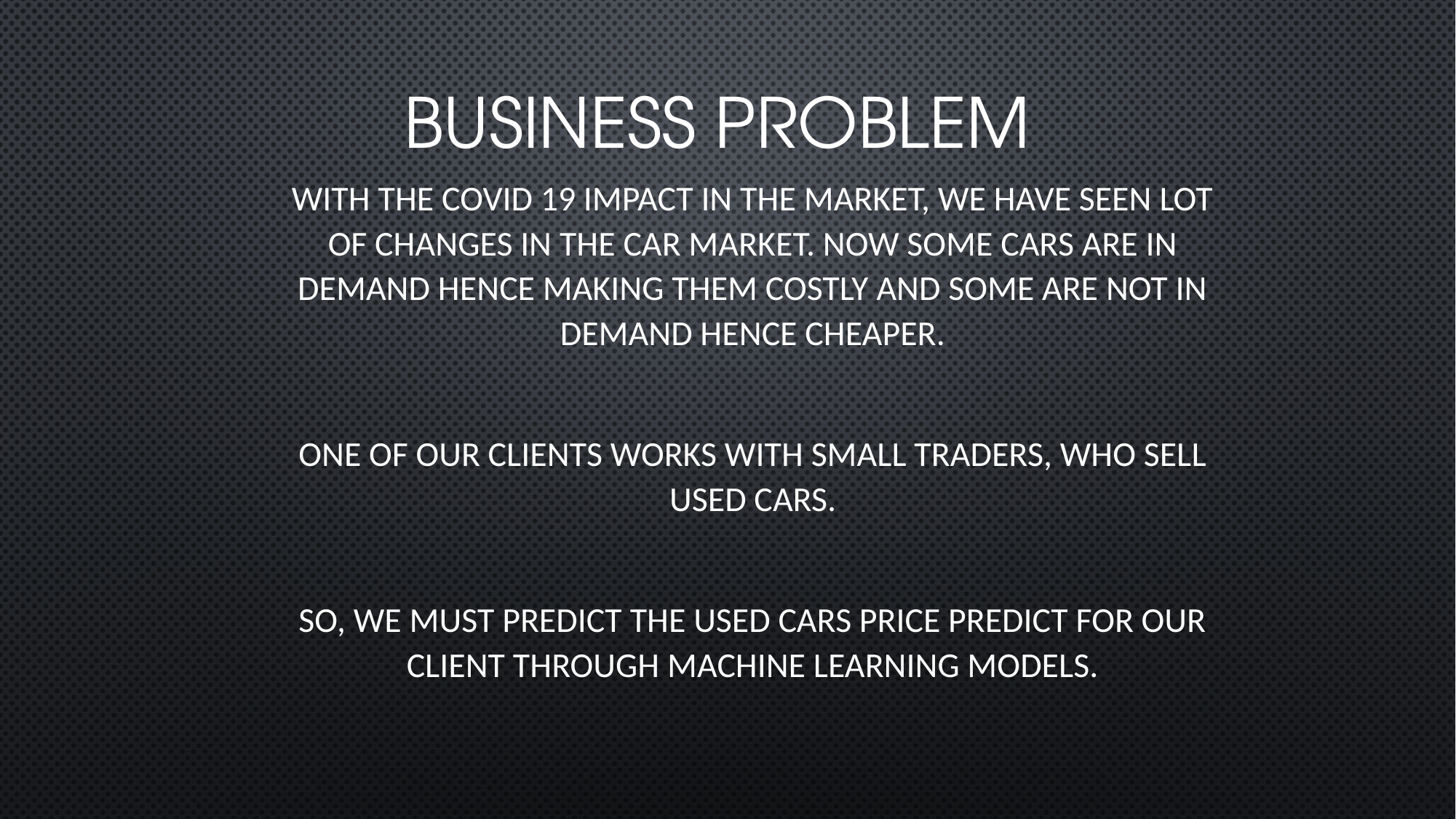

# Business Problem
With the covid 19 impact in the market, we have seen lot of changes in the car market. Now some cars are in demand hence making them costly and some are not in demand hence cheaper.

One of our clients works with small traders, who sell used cars.

So, we must predict the used cars price predict for our client through machine learning models.